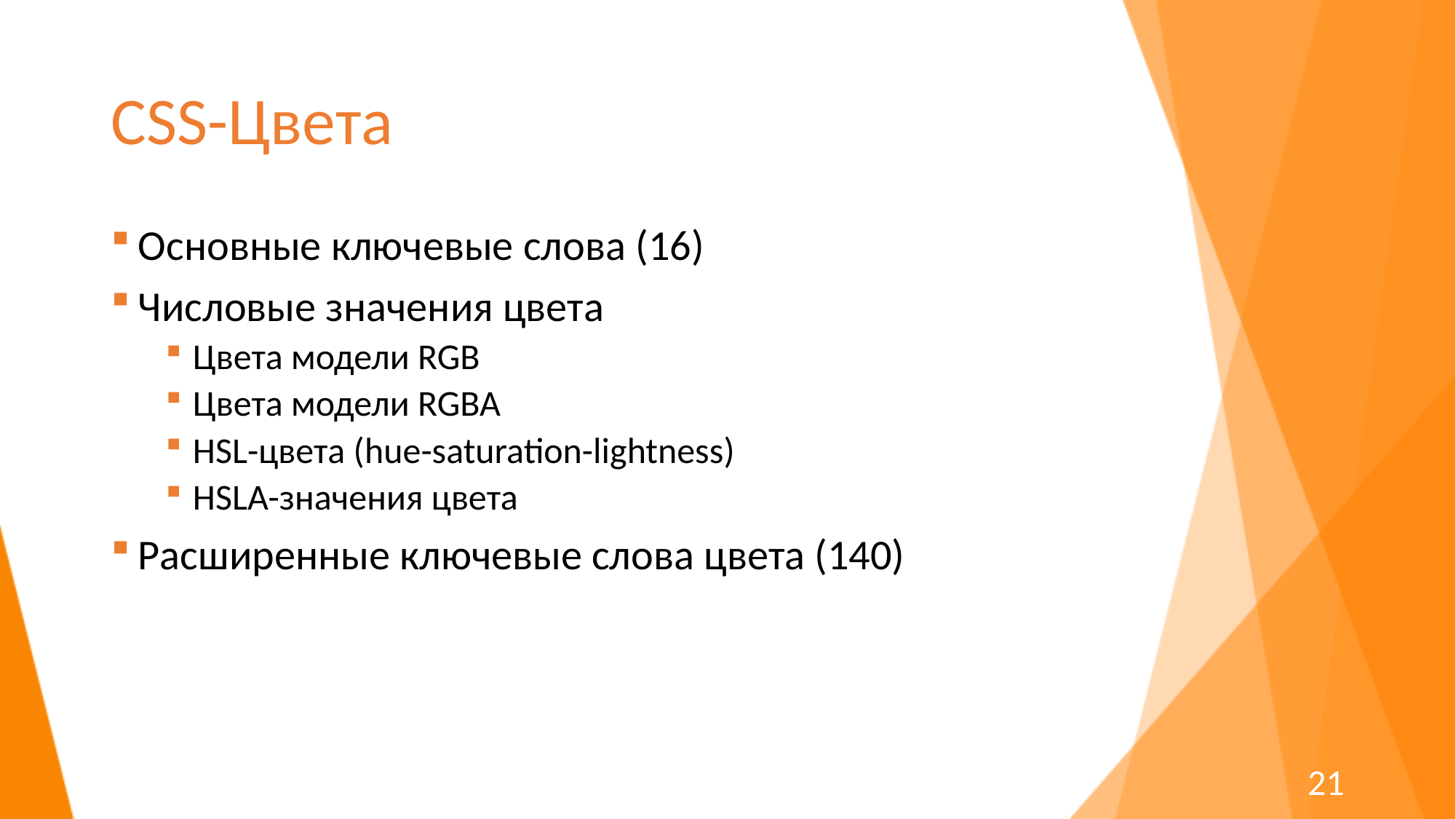

# CSS-Цвета
Основные ключевые слова (16)
Числовые значения цвета
Цвета модели RGB
Цвета модели RGBA
HSL-цвета (hue-saturation-lightness)
HSLA-значения цвета
Расширенные ключевые слова цвета (140)

21